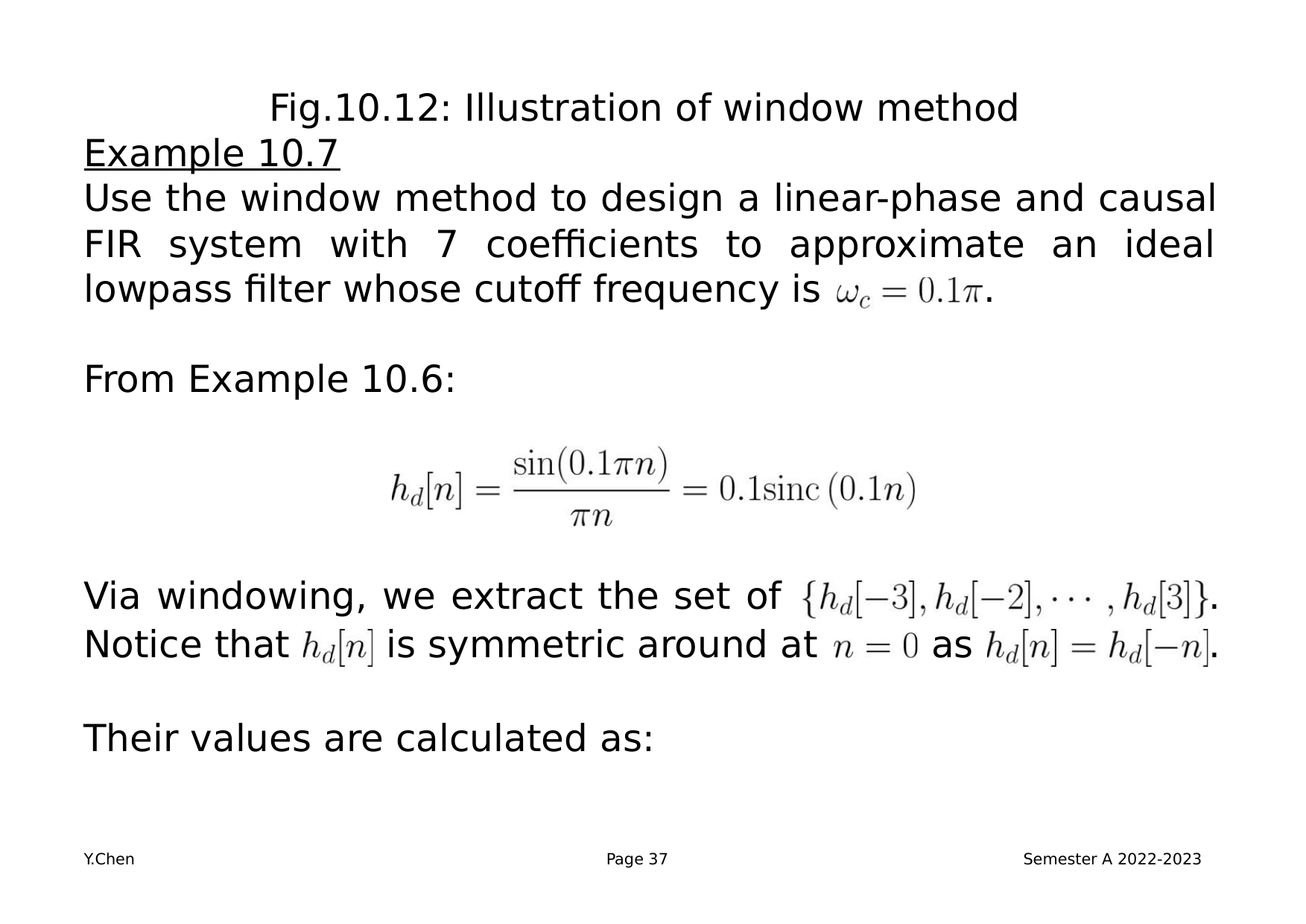

Fig.10.12: Illustration of window method
Example 10.7
Use the window method to design a linear-phase and causal
FIR system with 7 coefficients to approximate an ideal
lowpass filter whose cutoff frequency is
.

From Example 10.6:

Via windowing, we extract the set of
.
.

Notice that
is symmetric around at
as

Their values are calculated as:
Y.Chen
Page 37
Semester A 2022-2023